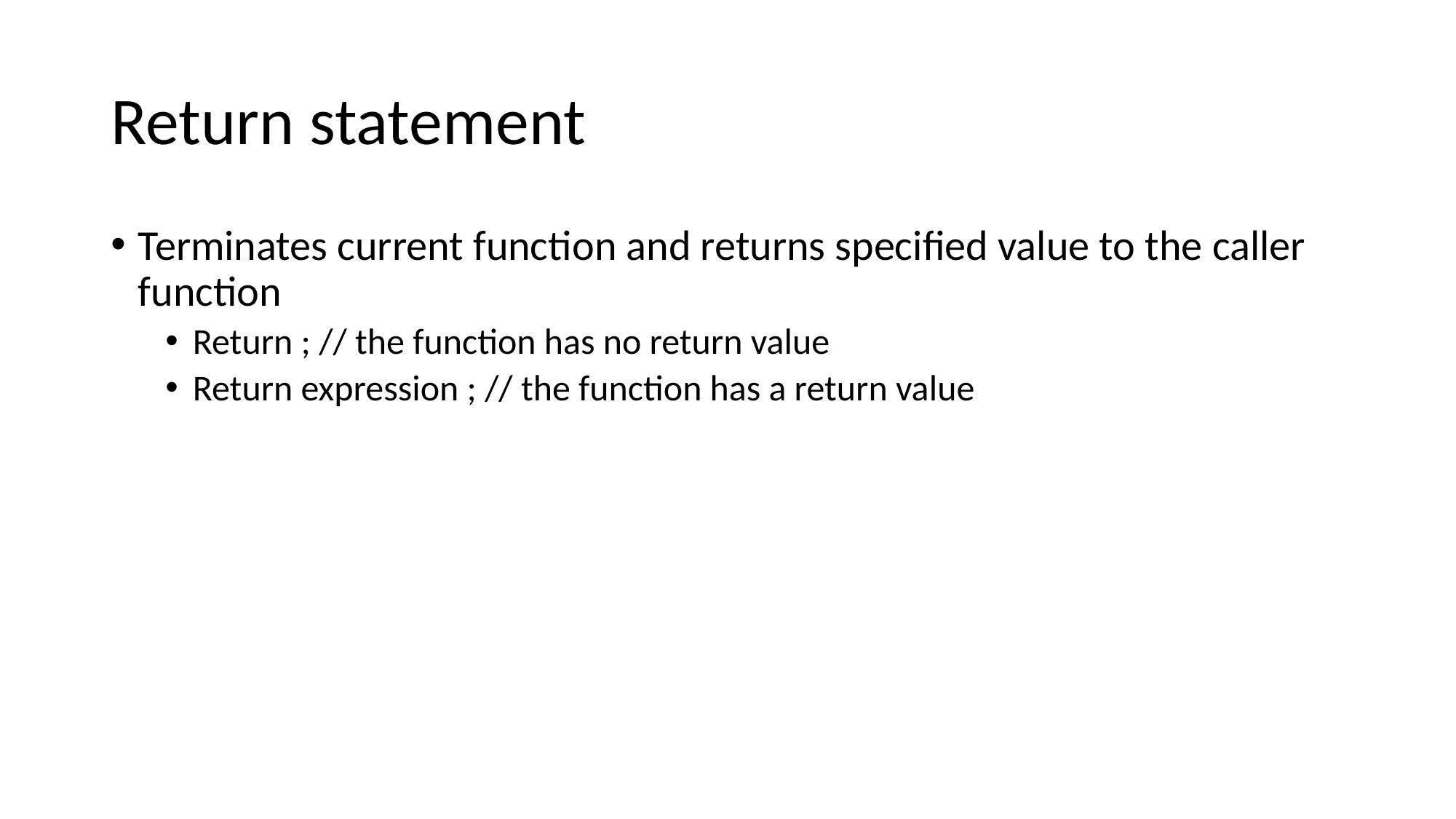

# Return statement
Terminates current function and returns specified value to the caller function
Return ; // the function has no return value
Return expression ; // the function has a return value